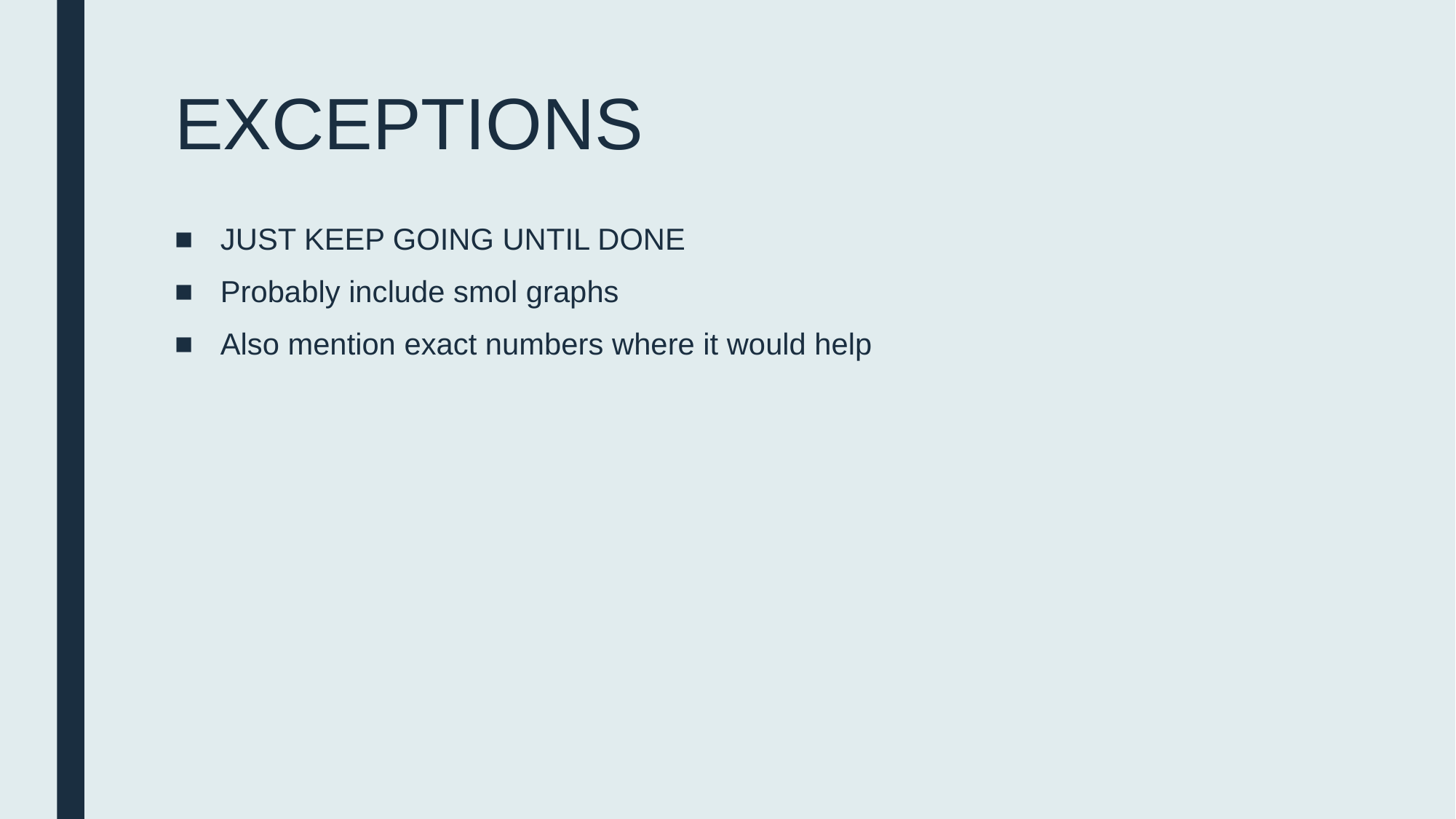

# EXCEPTIONS
JUST KEEP GOING UNTIL DONE
Probably include smol graphs
Also mention exact numbers where it would help